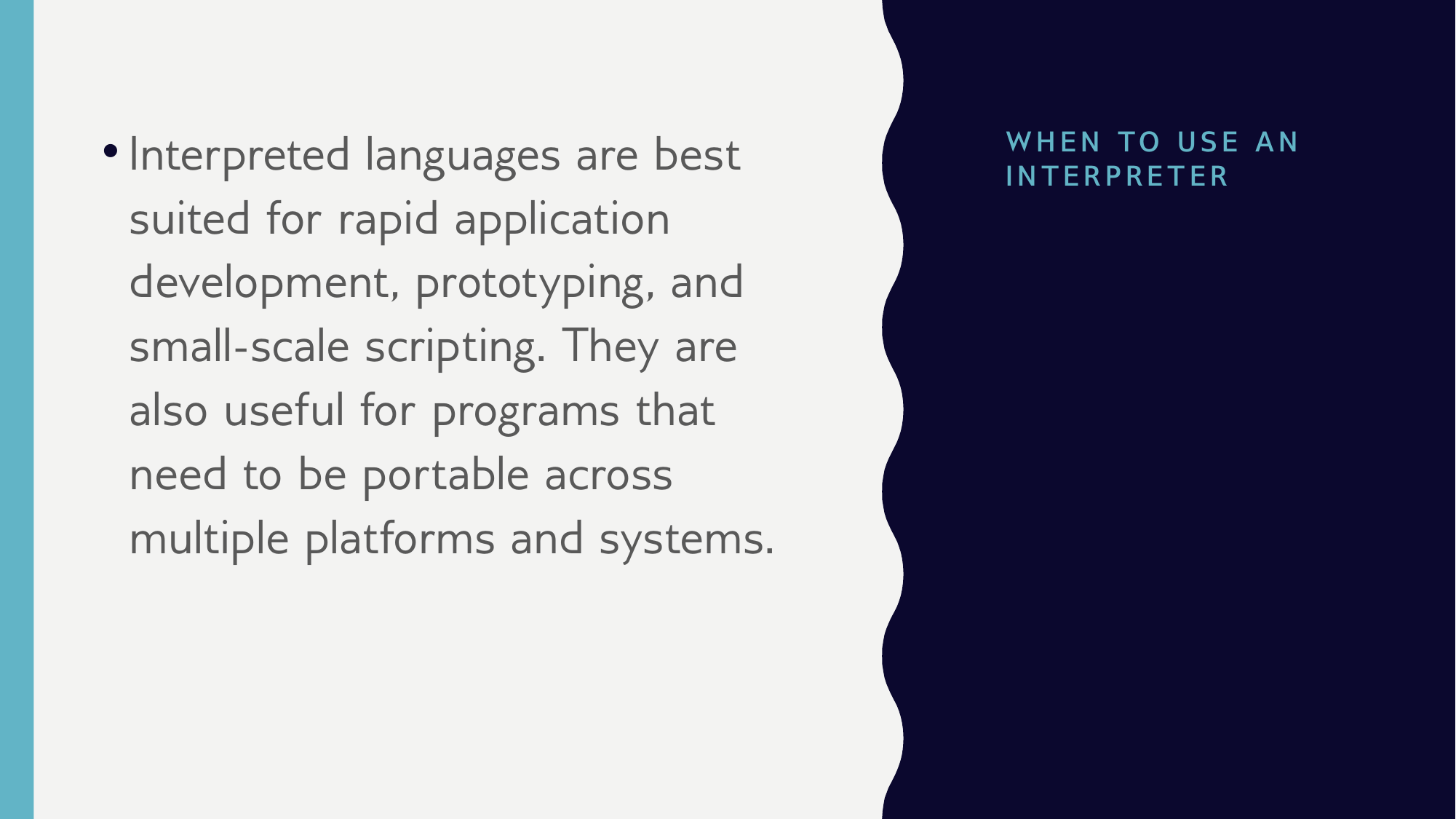

# When to Use an Interpreter
Interpreted languages are best suited for rapid application development, prototyping, and small-scale scripting. They are also useful for programs that need to be portable across multiple platforms and systems.